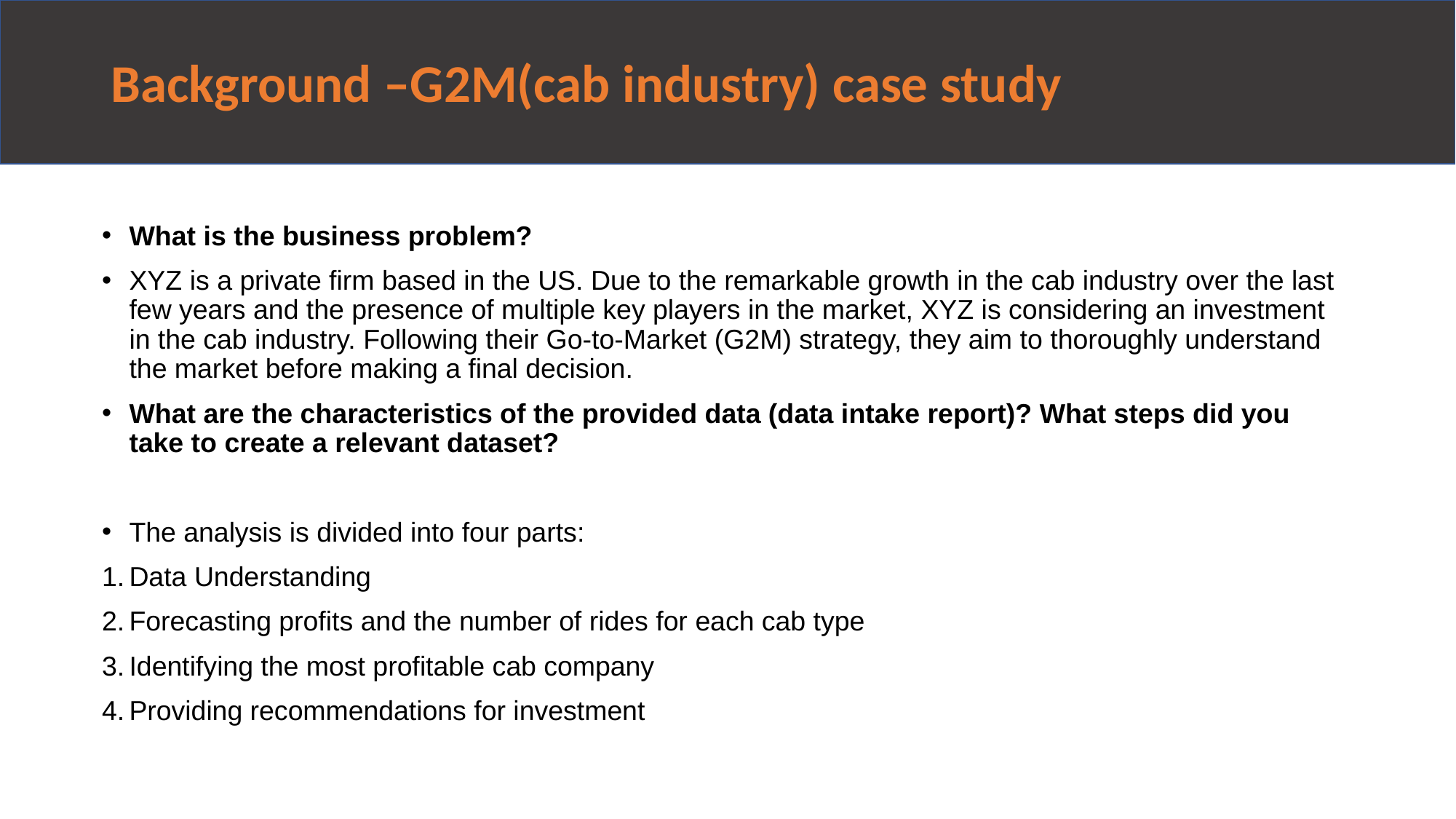

# Background –G2M(cab industry) case study
What is the business problem?
XYZ is a private firm based in the US. Due to the remarkable growth in the cab industry over the last few years and the presence of multiple key players in the market, XYZ is considering an investment in the cab industry. Following their Go-to-Market (G2M) strategy, they aim to thoroughly understand the market before making a final decision.
What are the characteristics of the provided data (data intake report)? What steps did you take to create a relevant dataset?

The analysis is divided into four parts:
Data Understanding
Forecasting profits and the number of rides for each cab type
Identifying the most profitable cab company
Providing recommendations for investment